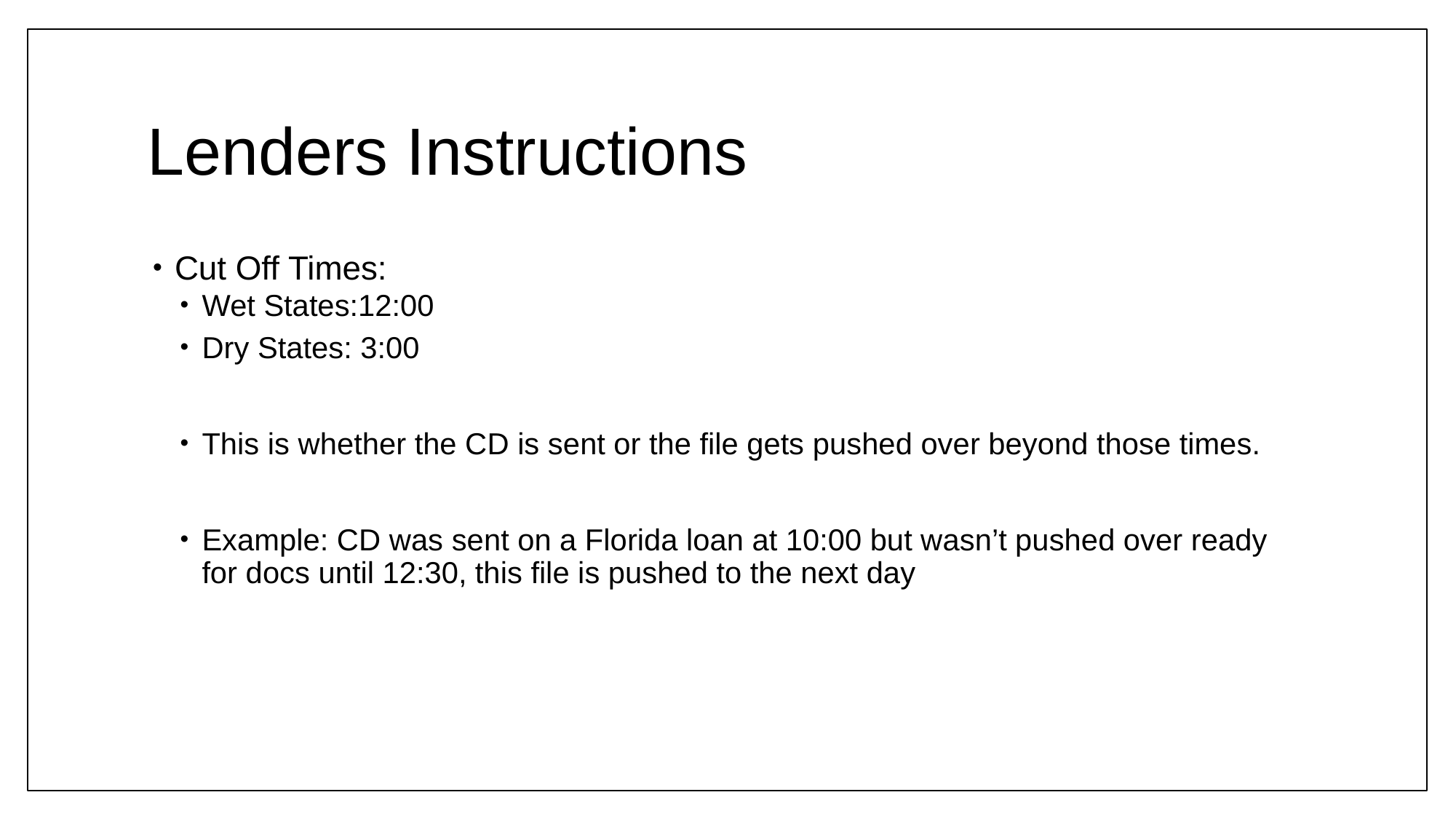

# Lenders Instructions
Cut Off Times:
Wet States:12:00
Dry States: 3:00

This is whether the CD is sent or the file gets pushed over beyond those times.

Example: CD was sent on a Florida loan at 10:00 but wasn’t pushed over ready for docs until 12:30, this file is pushed to the next day